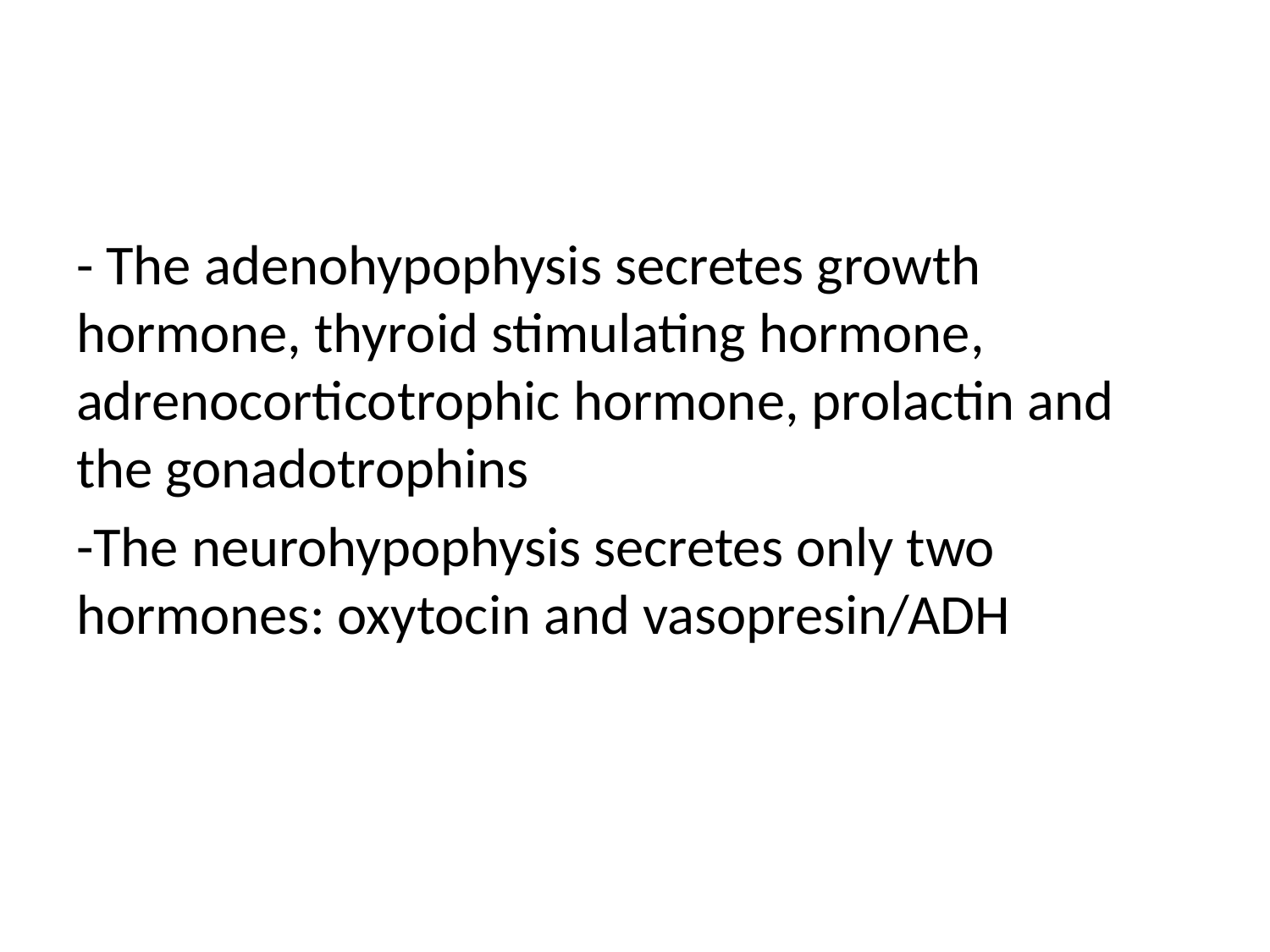

#
- The adenohypophysis secretes growth hormone, thyroid stimulating hormone, adrenocorticotrophic hormone, prolactin and the gonadotrophins
-The neurohypophysis secretes only two hormones: oxytocin and vasopresin/ADH